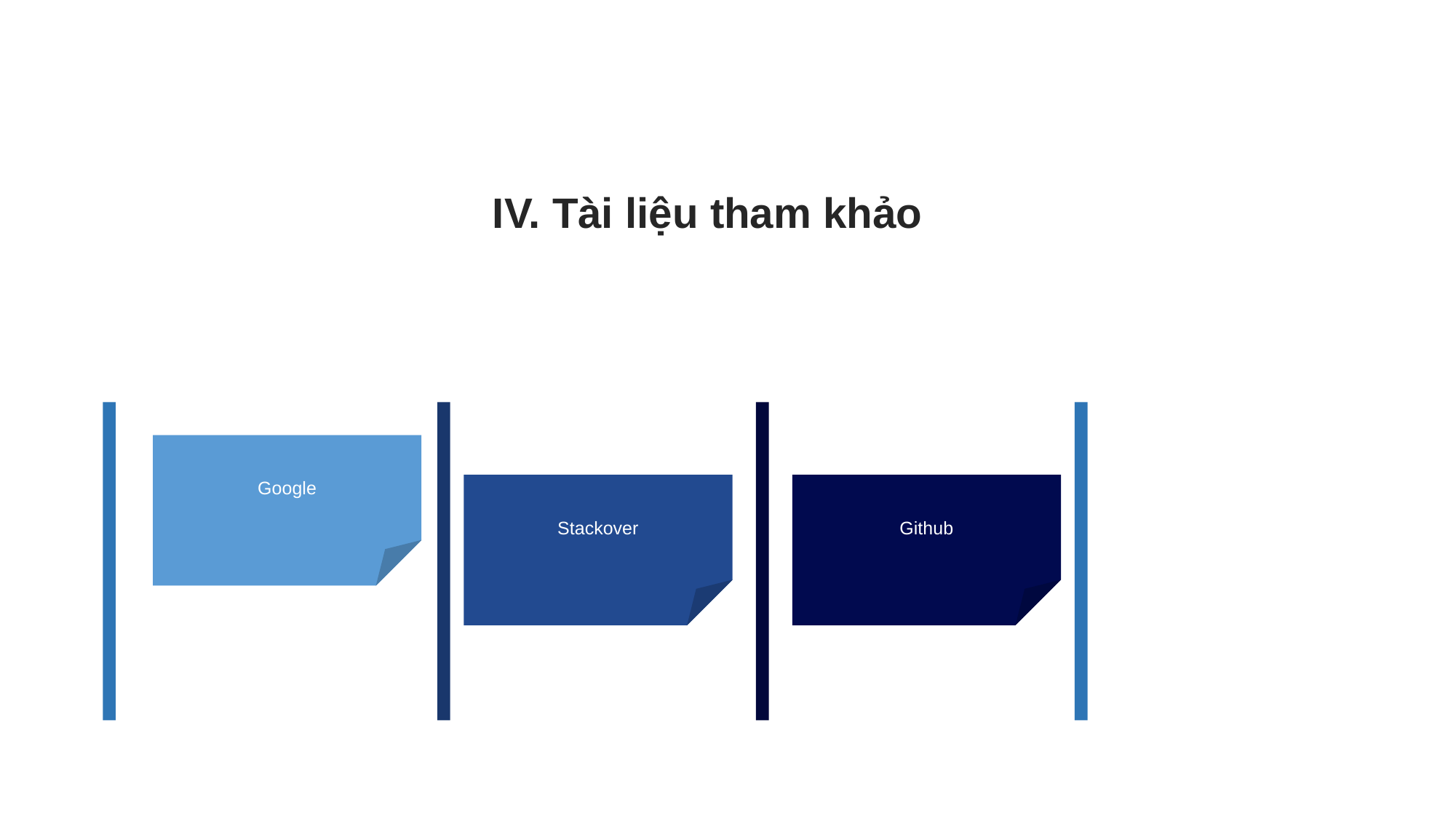

IV. Tài liệu tham khảo

Google
Stackover
Github